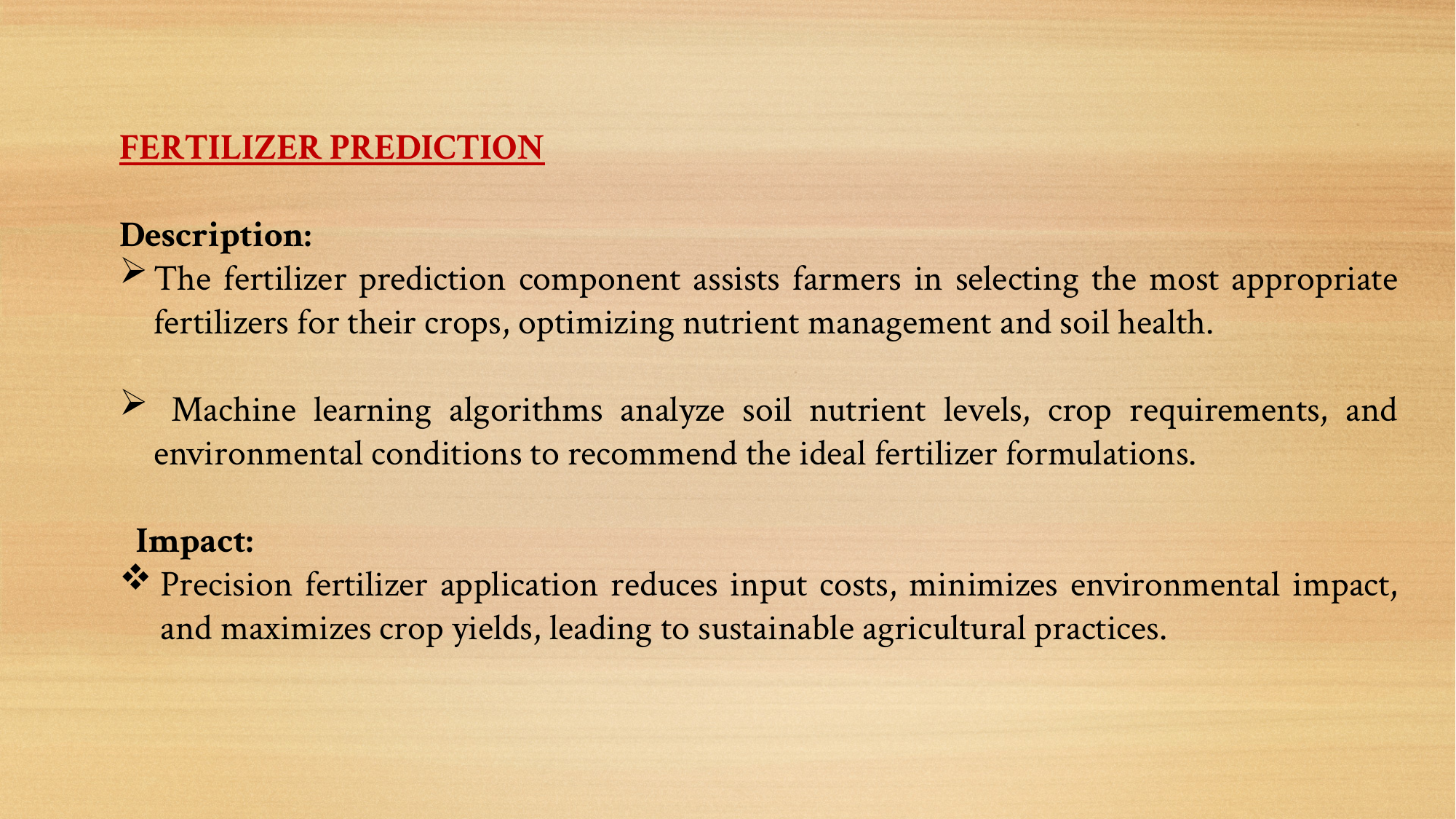

FERTILIZER PREDICTION

Description:
The fertilizer prediction component assists farmers in selecting the most appropriate fertilizers for their crops, optimizing nutrient management and soil health.

 Machine learning algorithms analyze soil nutrient levels, crop requirements, and environmental conditions to recommend the ideal fertilizer formulations.

  Impact:
Precision fertilizer application reduces input costs, minimizes environmental impact, and maximizes crop yields, leading to sustainable agricultural practices.